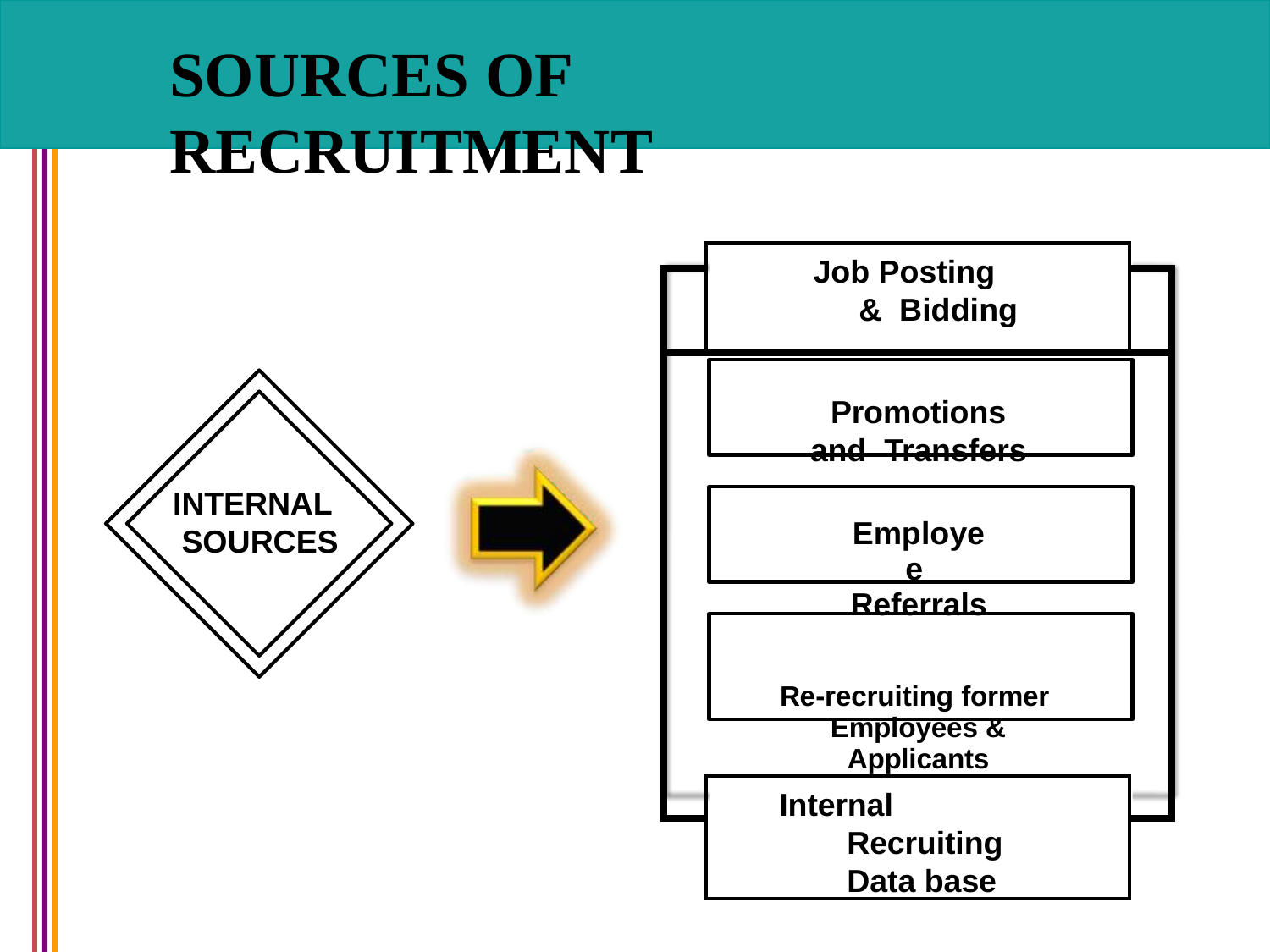

# SOURCES OF RECRUITMENT

|  | Job Posting & Bidding |  |
| --- | --- | --- |
|  |  |  |
| Promotions and Transfers Employee Referrals Re-recruiting former Employees & Applicants |  |  |
|  | Internal Recruiting Data base |  |
|  |  |  |

INTERNAL
SOURCES